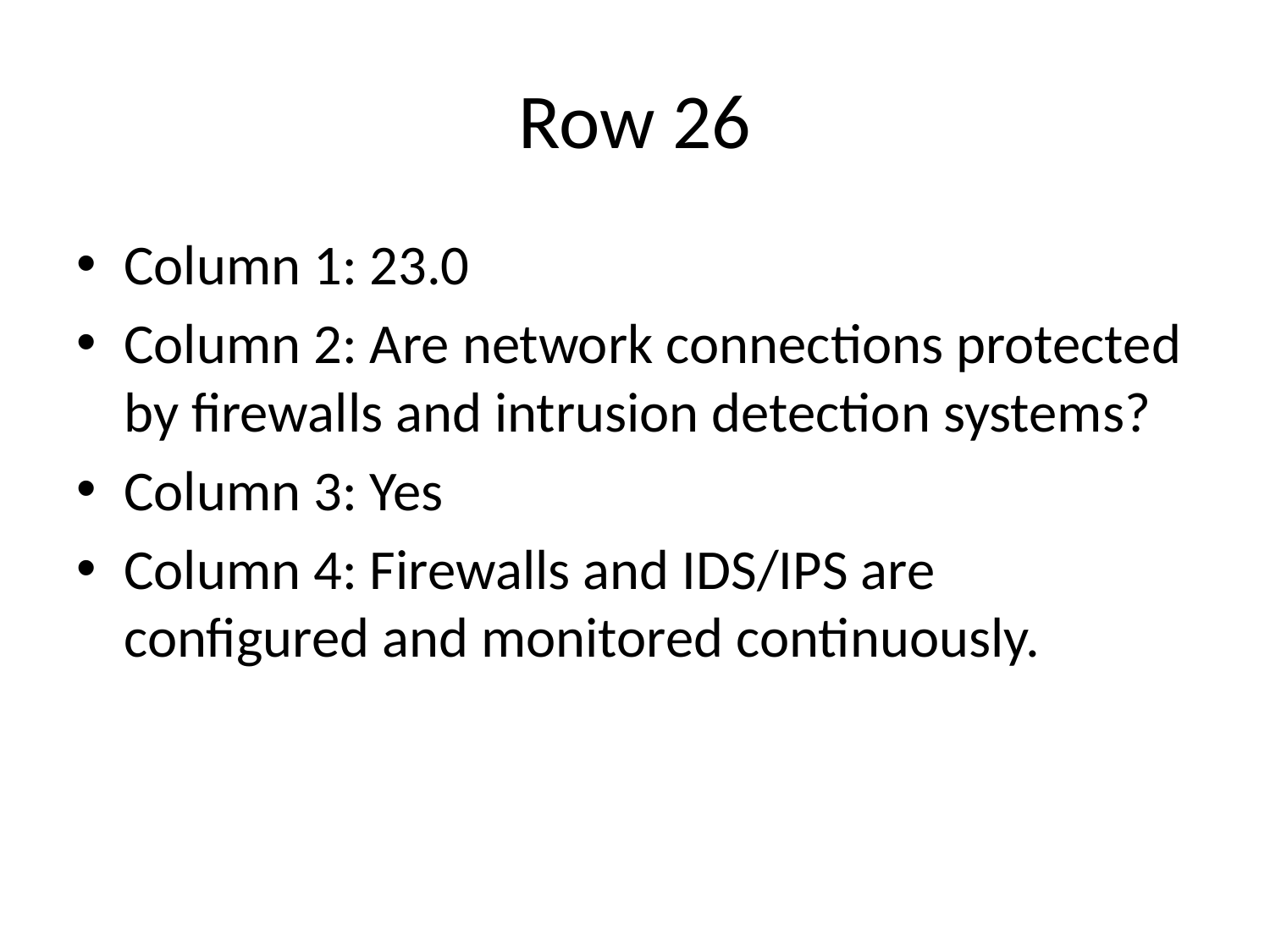

# Row 26
Column 1: 23.0
Column 2: Are network connections protected by firewalls and intrusion detection systems?
Column 3: Yes
Column 4: Firewalls and IDS/IPS are configured and monitored continuously.